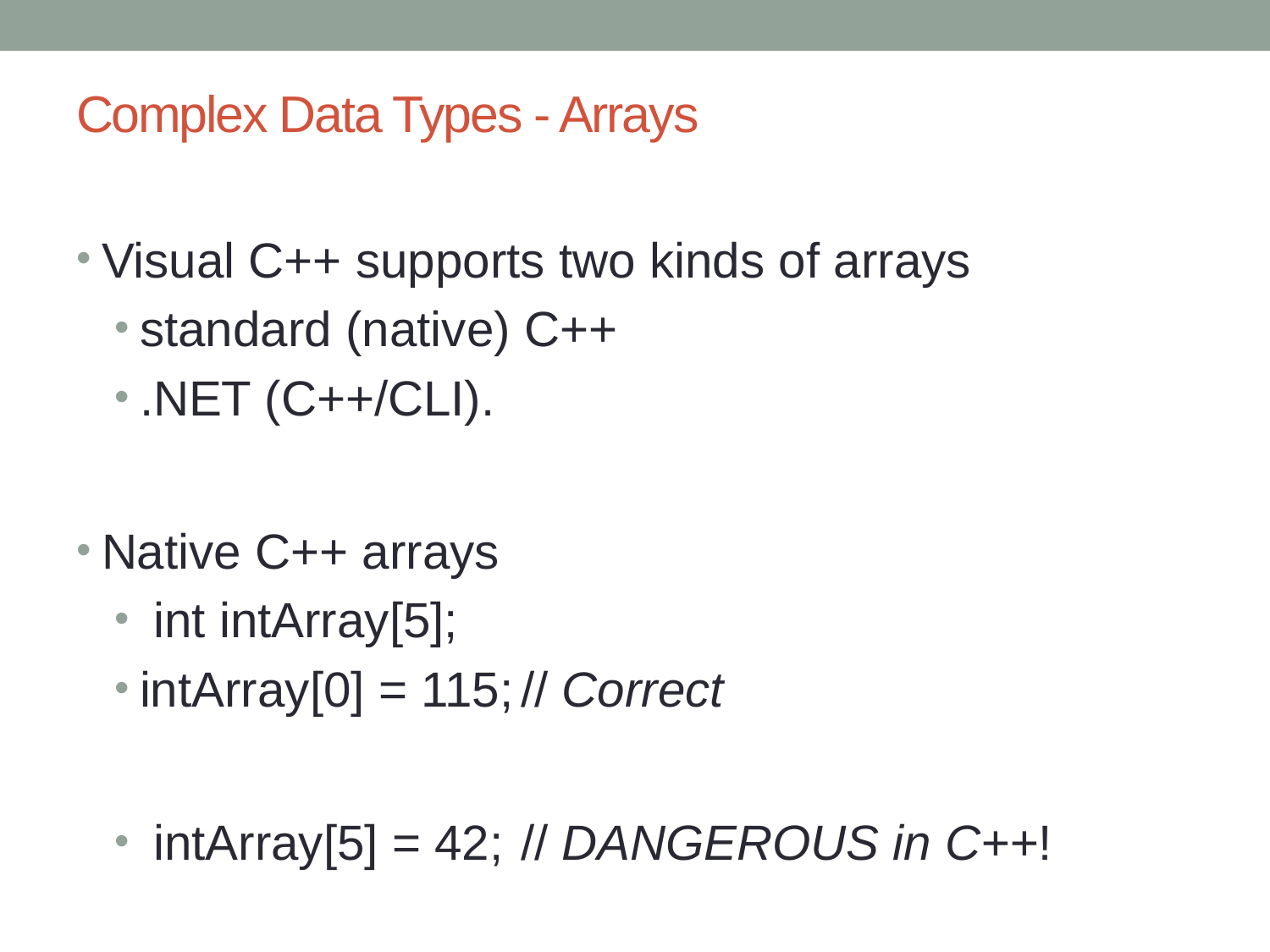

# Complex Data Types - Arrays
Visual C++ supports two kinds of arrays
standard (native) C++
.NET (C++/CLI).

Native C++ arrays
 int intArray[5];
intArray[0] = 115;	// Correct

 intArray[5] = 42;	// DANGEROUS in C++!